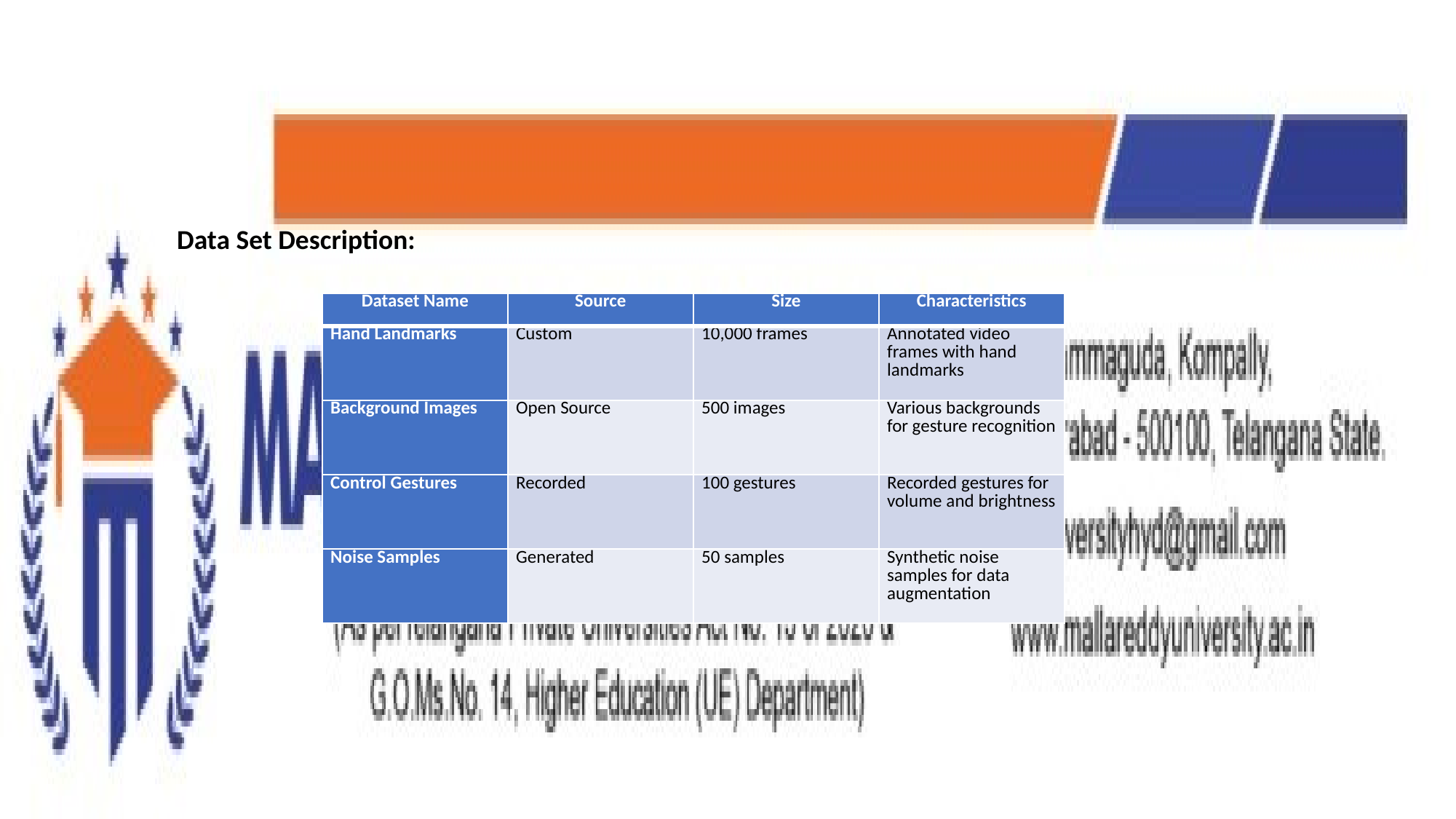

#
Data Set Description:

| Dataset Name | Source | Size | Characteristics |
| --- | --- | --- | --- |
| Hand Landmarks | Custom | 10,000 frames | Annotated video frames with hand landmarks |
| Background Images | Open Source | 500 images | Various backgrounds for gesture recognition |
| Control Gestures | Recorded | 100 gestures | Recorded gestures for volume and brightness |
| Noise Samples | Generated | 50 samples | Synthetic noise samples for data augmentation |